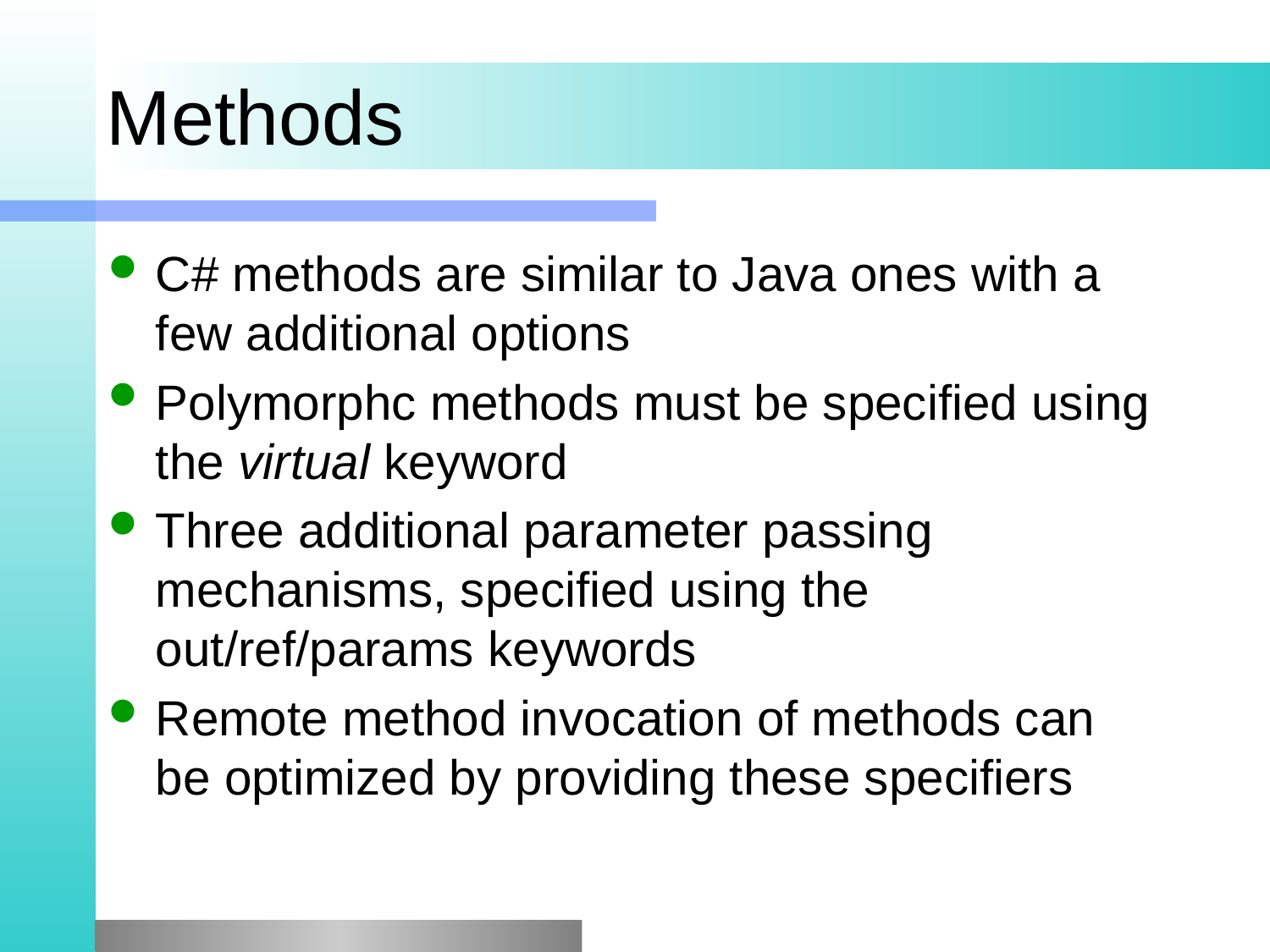

# Methods
C# methods are similar to Java ones with a few additional options
Polymorphc methods must be specified using the virtual keyword
Three additional parameter passing mechanisms, specified using the  out/ref/params keywords
Remote method invocation of methods can be optimized by providing these specifiers